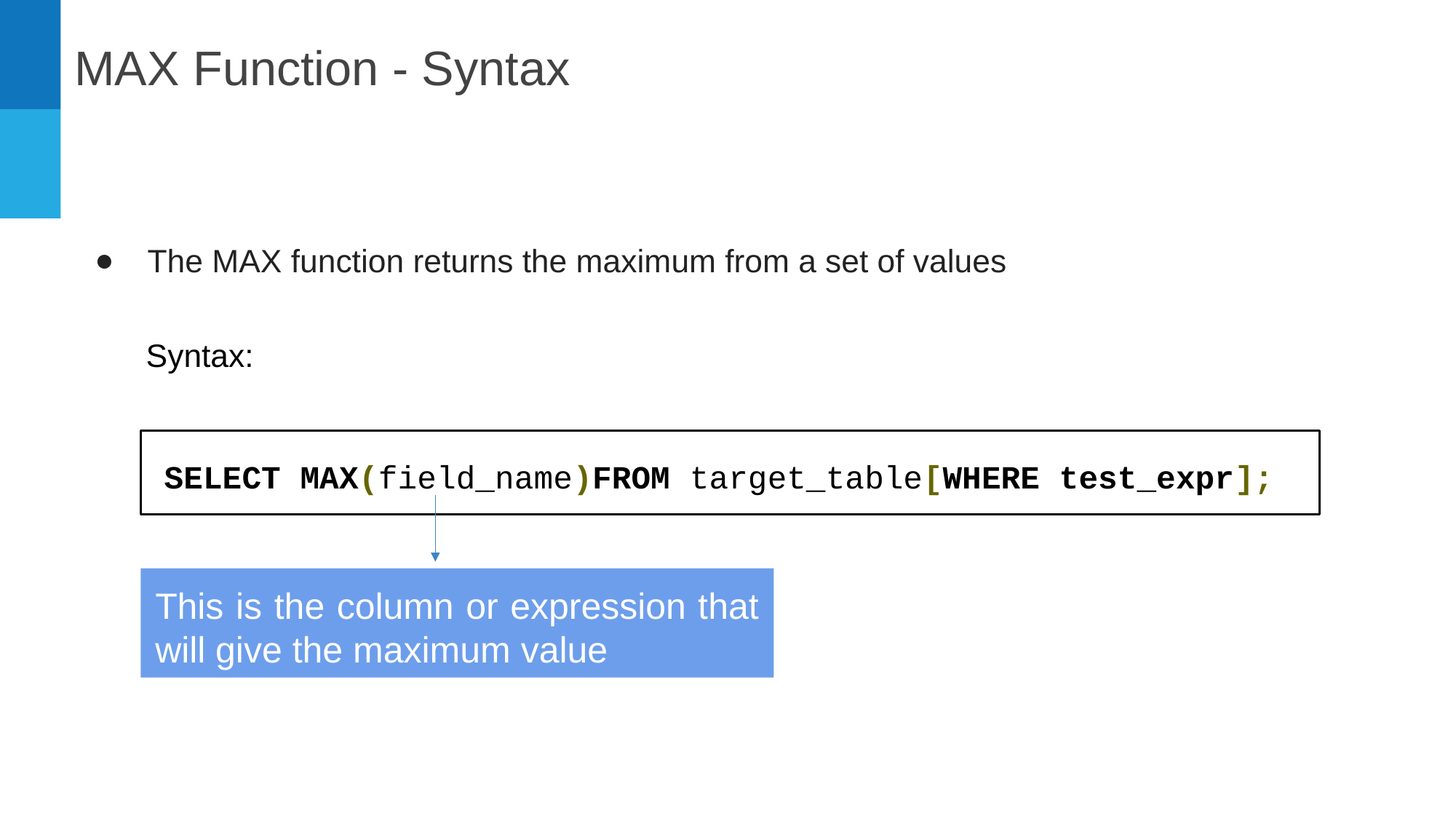

MAX Function - Syntax

The MAX function returns the maximum from a set of values
Syntax:
SELECT MAX(field_name)FROM target_table[WHERE test_expr];
This is the column or expression that will give the maximum value